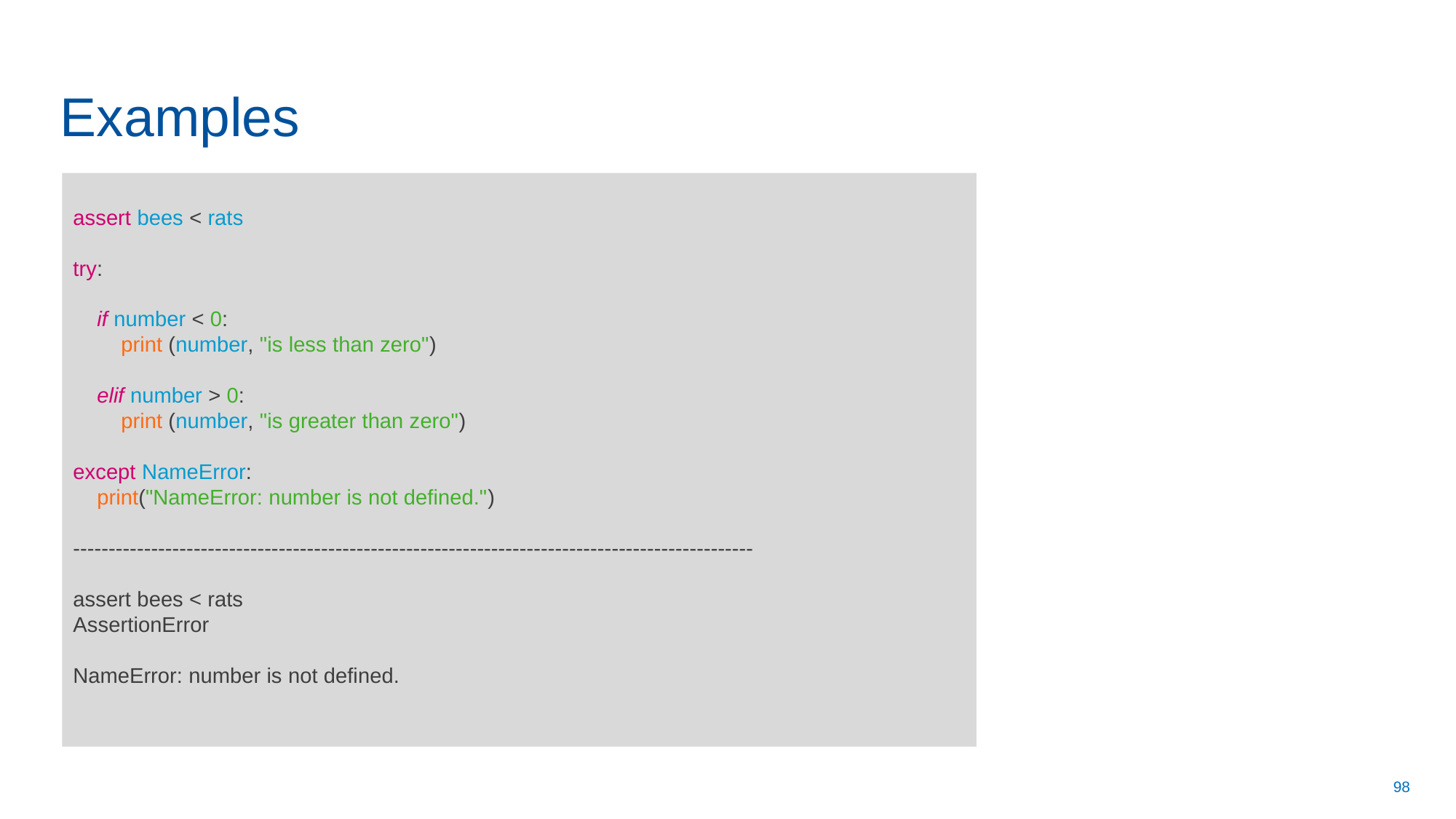

# Examples

assert bees < rats

try:

    if number < 0:
        print (number, "is less than zero")

    elif number > 0:
        print (number, "is greater than zero")

except NameError:
    print("NameError: number is not defined.")

------------------------------------------------------------------------------------------------

assert bees < rats
AssertionError

NameError: number is not defined.